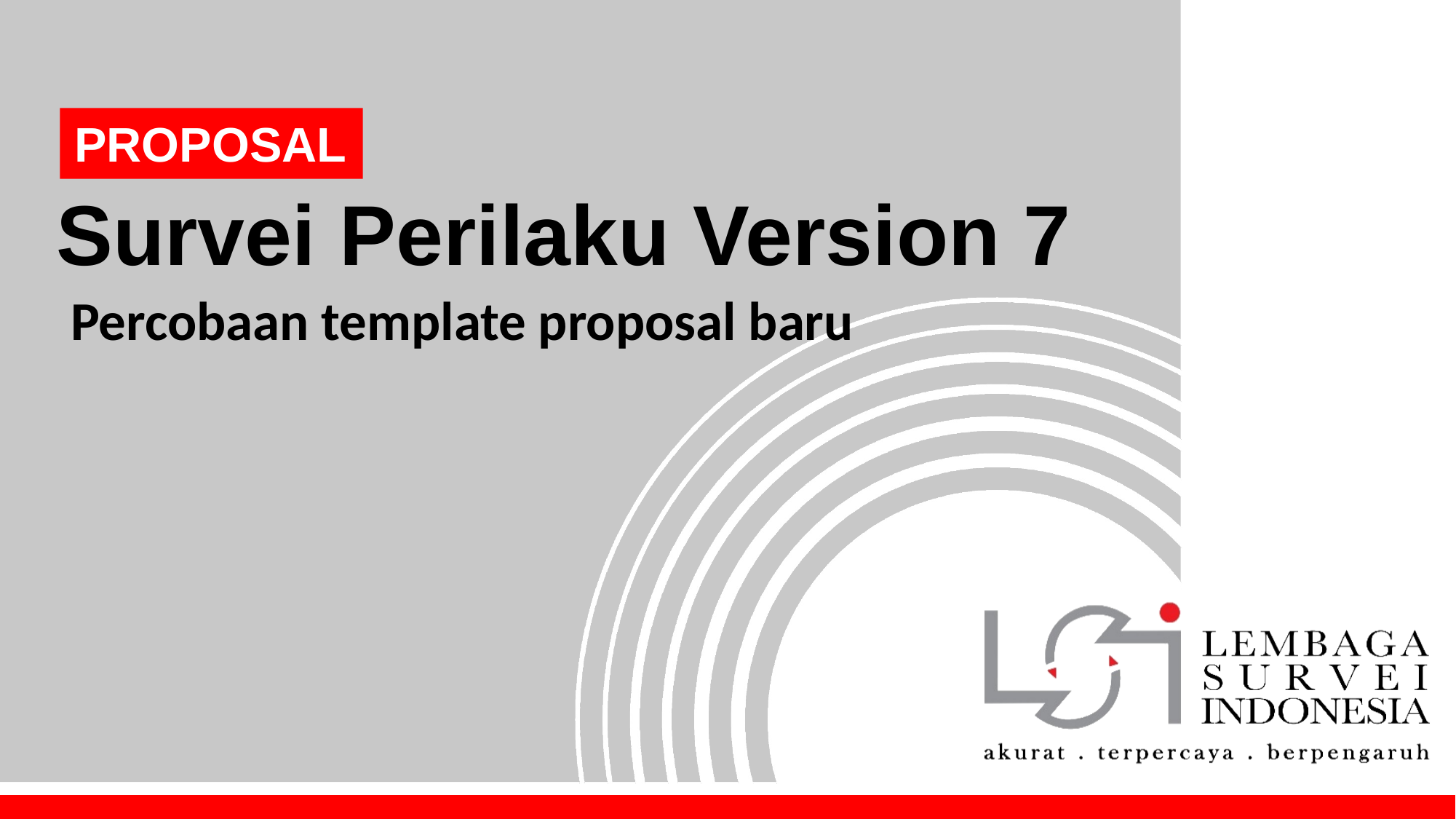

PROPOSAL

Survei Perilaku Version 7
Percobaan template proposal baru